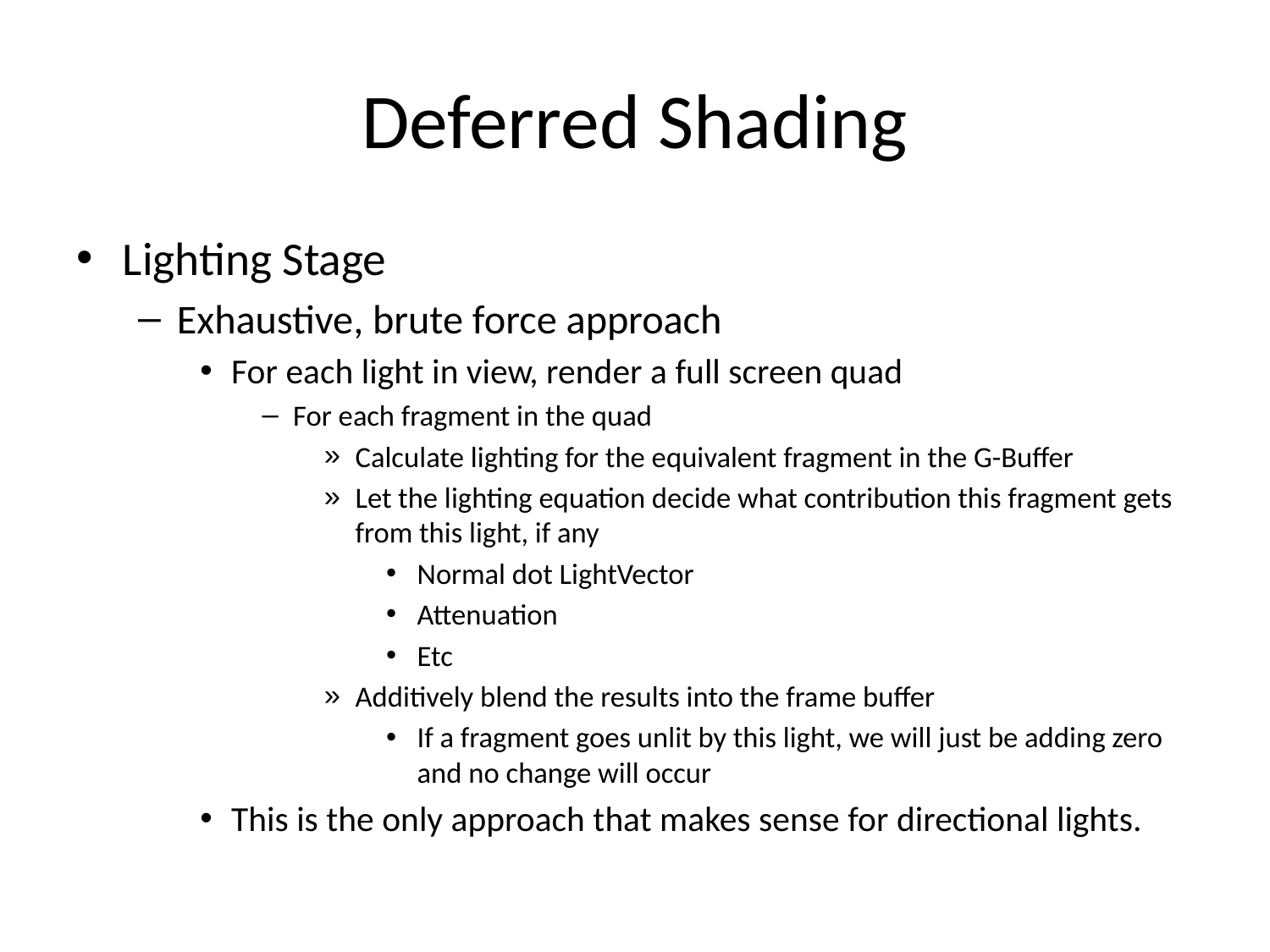

# Deferred Shading
Lighting Stage
Exhaustive, brute force approach
For each light in view, render a full screen quad
For each fragment in the quad
Calculate lighting for the equivalent fragment in the G-Buffer
Let the lighting equation decide what contribution this fragment gets from this light, if any
Normal dot LightVector
Attenuation
Etc
Additively blend the results into the frame buffer
If a fragment goes unlit by this light, we will just be adding zero and no change will occur
This is the only approach that makes sense for directional lights.